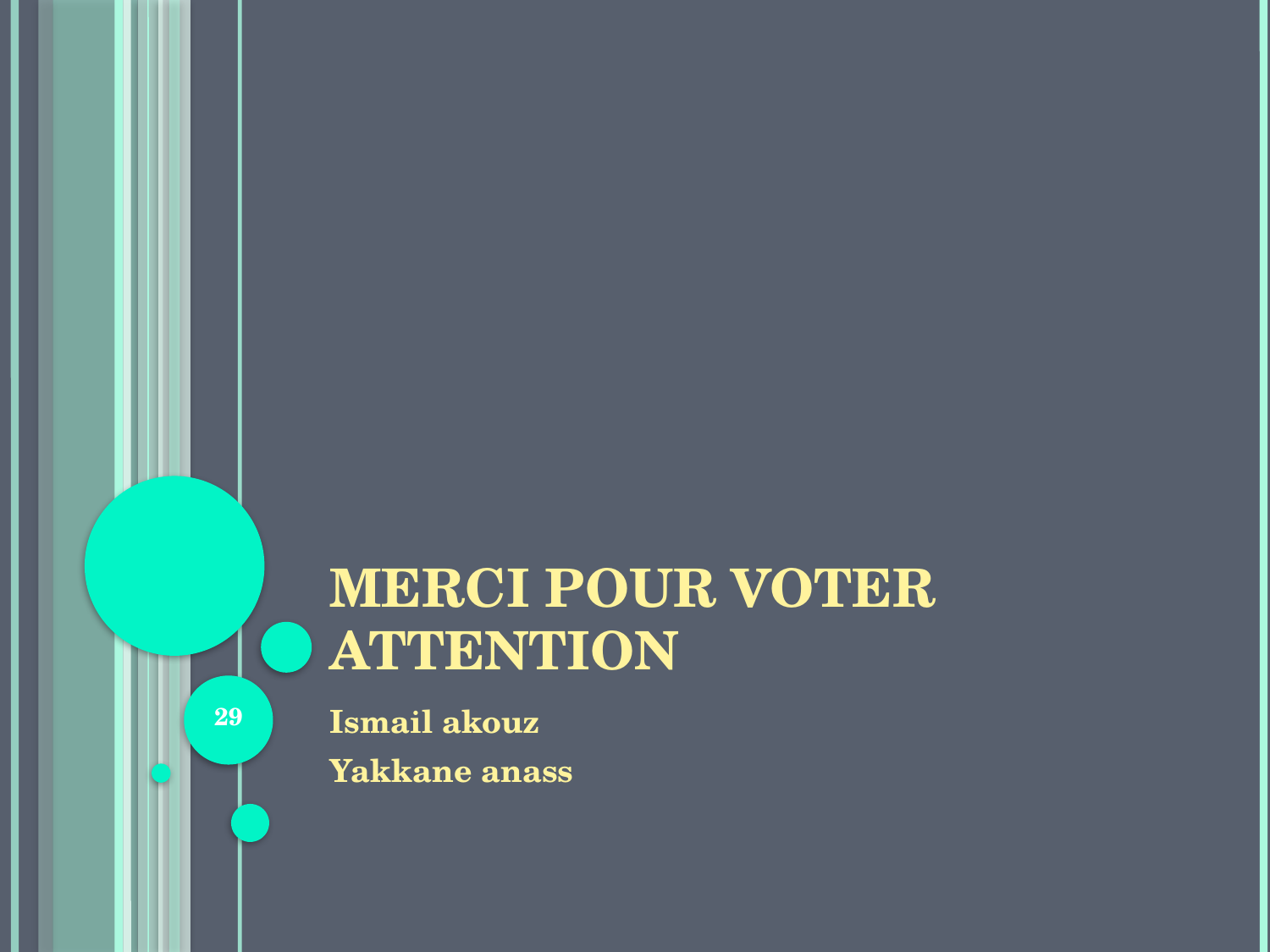

# Merci pour voter attention
29
Ismail akouz
Yakkane anass